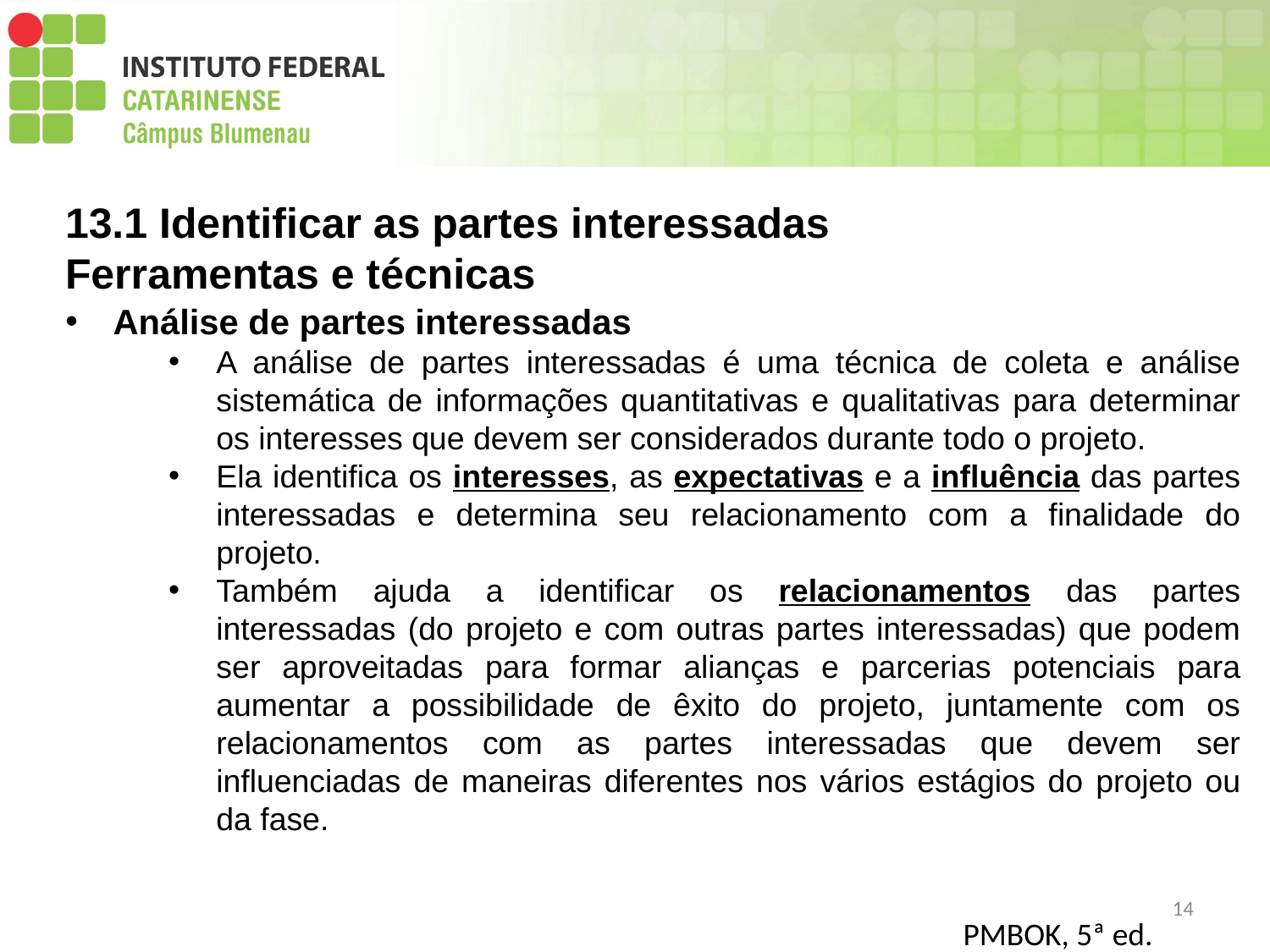

13.1 Identificar as partes interessadas
Ferramentas e técnicas
Análise de partes interessadas
A análise de partes interessadas é uma técnica de coleta e análise sistemática de informações quantitativas e qualitativas para determinar os interesses que devem ser considerados durante todo o projeto.
Ela identifica os interesses, as expectativas e a influência das partes interessadas e determina seu relacionamento com a finalidade do projeto.
Também ajuda a identificar os relacionamentos das partes interessadas (do projeto e com outras partes interessadas) que podem ser aproveitadas para formar alianças e parcerias potenciais para aumentar a possibilidade de êxito do projeto, juntamente com os relacionamentos com as partes interessadas que devem ser influenciadas de maneiras diferentes nos vários estágios do projeto ou da fase.
14
PMBOK, 5ª ed.